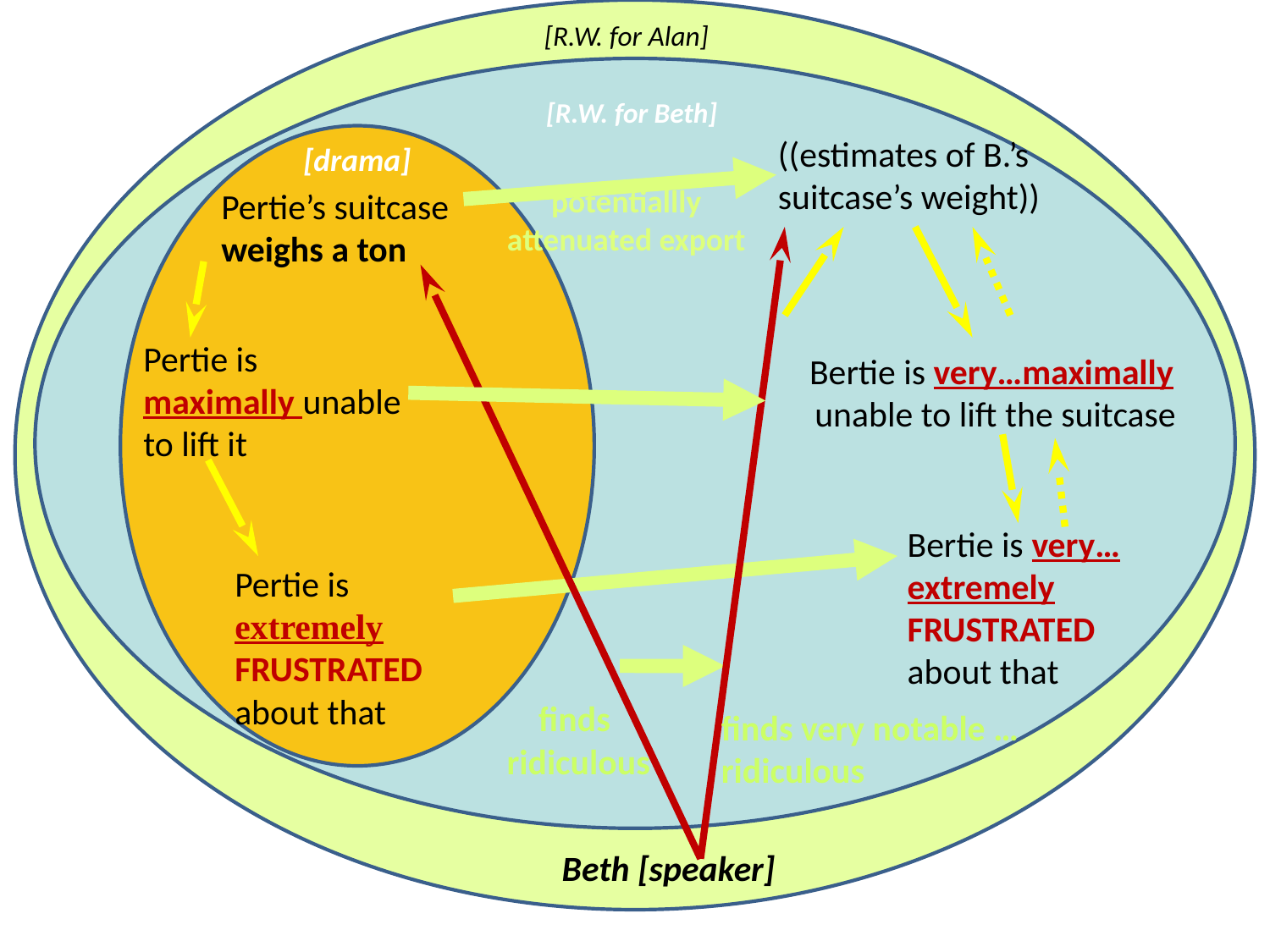

[R.W. for Alan]

[R.W. for Beth]

((estimates of B.’s suitcase’s weight))
[drama]
potentiallly
attenuated export

Pertie’s suitcase weighs a ton

Pertie is maximally unable to lift it
Bertie is very…maximally
 unable to lift the suitcase

Bertie is very…extremely FRUSTRATED
about that
Pertie is
extremely FRUSTRATED
about that

finds
 ridiculous
finds very notable … ridiculous
Beth [speaker]